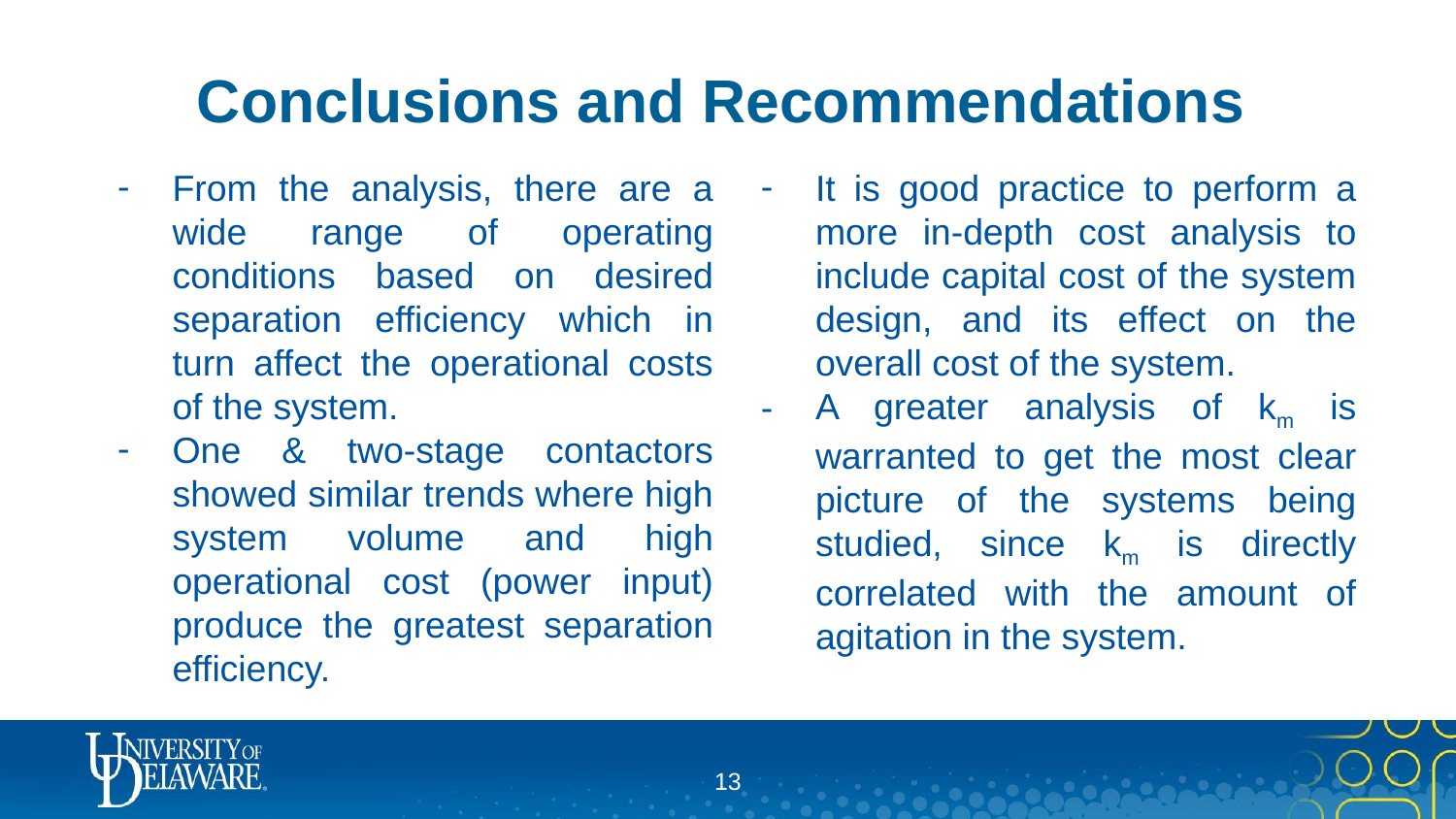

# Conclusions and Recommendations
From the analysis, there are a wide range of operating conditions based on desired separation efficiency which in turn affect the operational costs of the system.
One & two-stage contactors showed similar trends where high system volume and high operational cost (power input) produce the greatest separation efficiency.
It is good practice to perform a more in-depth cost analysis to include capital cost of the system design, and its effect on the overall cost of the system.
A greater analysis of km is warranted to get the most clear picture of the systems being studied, since km is directly correlated with the amount of agitation in the system.
13